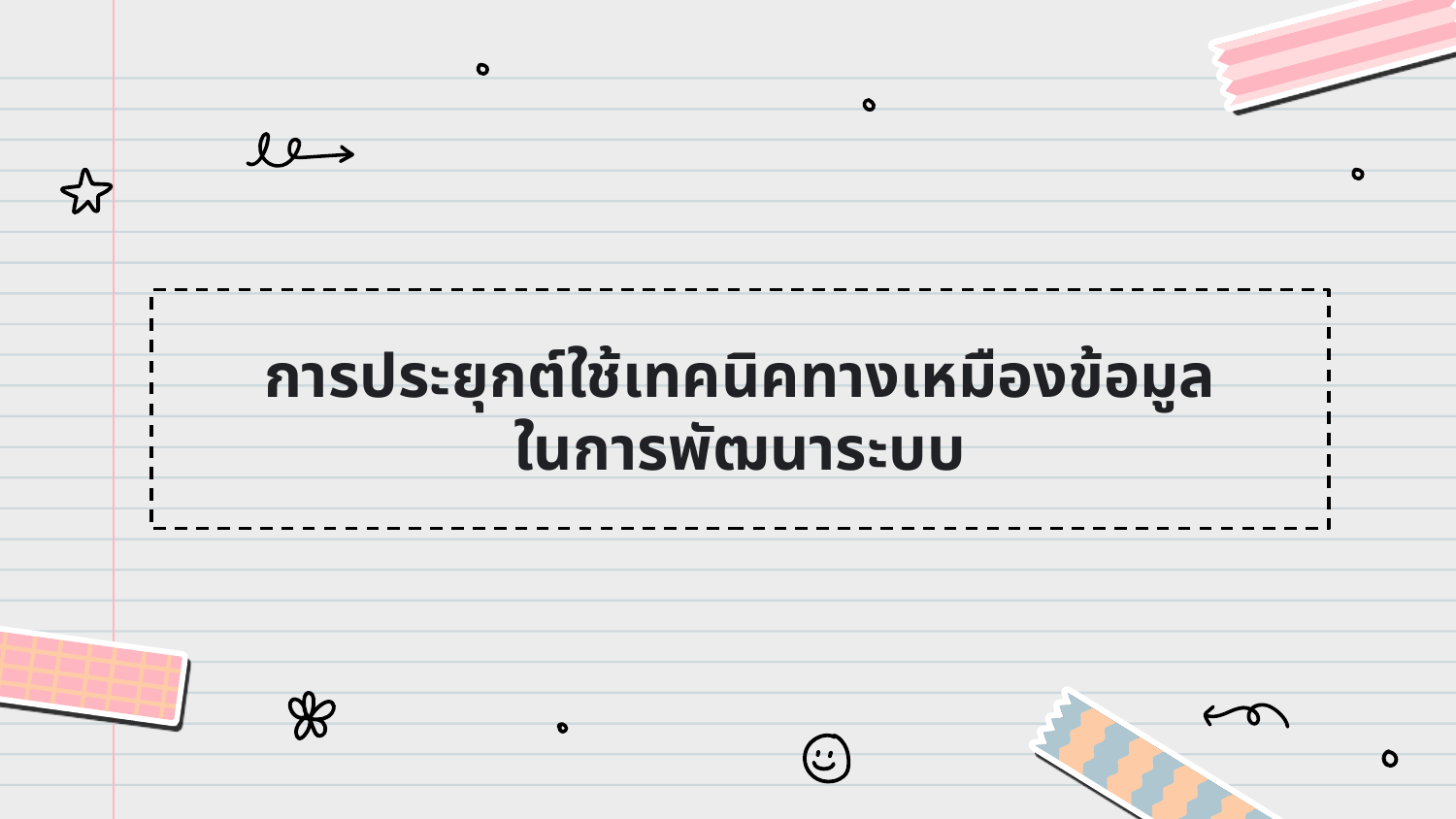

การประยุกต์ใช้เทคนิคทางเหมืองข้อมูล
ในการพัฒนาระบบ